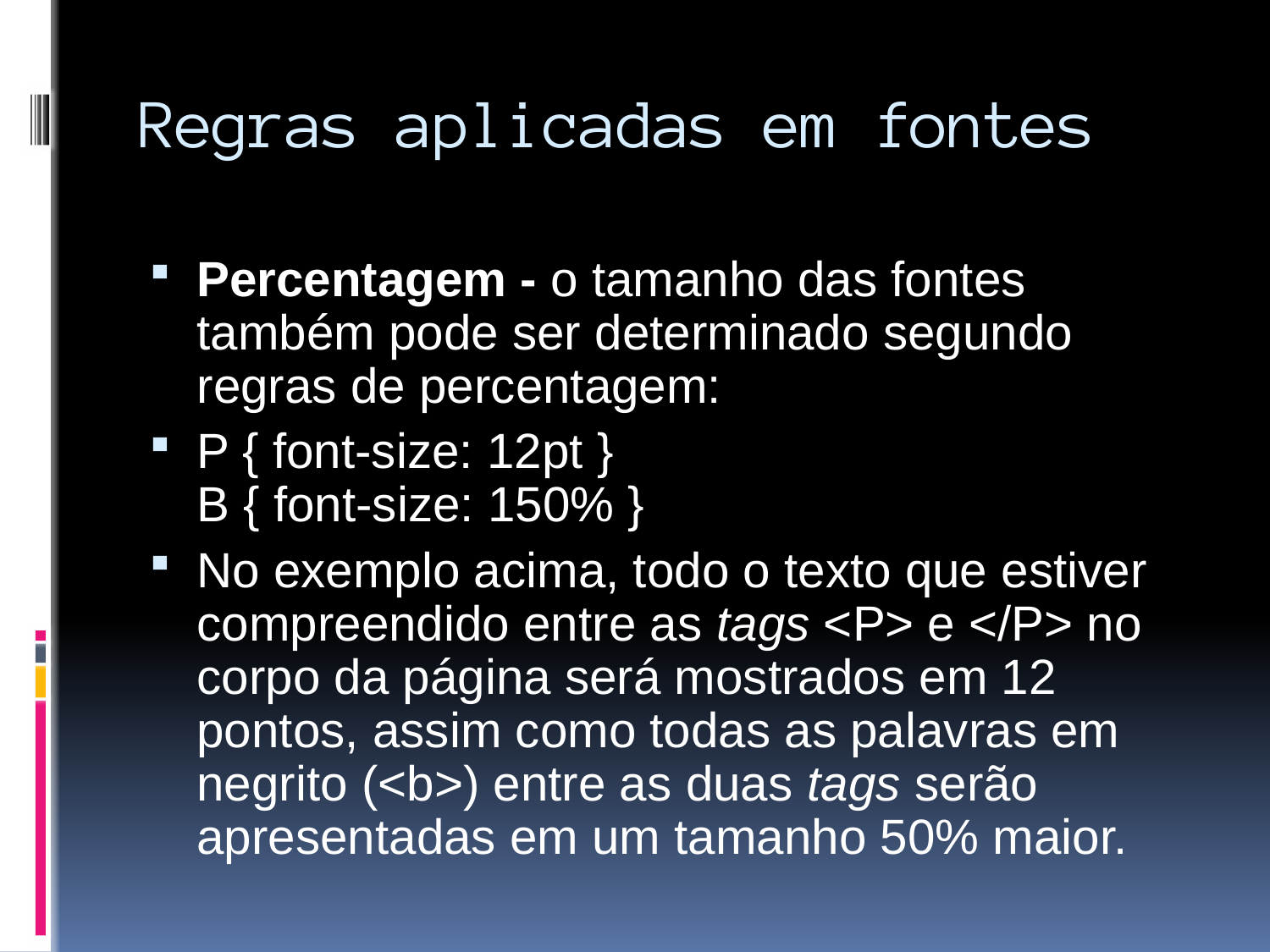

# Regras aplicadas em fontes
Percentagem - o tamanho das fontes também pode ser determinado segundo regras de percentagem:
P { font-size: 12pt }
B { font-size: 150% }
No exemplo acima, todo o texto que estiver compreendido entre as tags <P> e </P> no corpo da página será mostrados em 12 pontos, assim como todas as palavras em negrito (<b>) entre as duas tags serão apresentadas em um tamanho 50% maior.